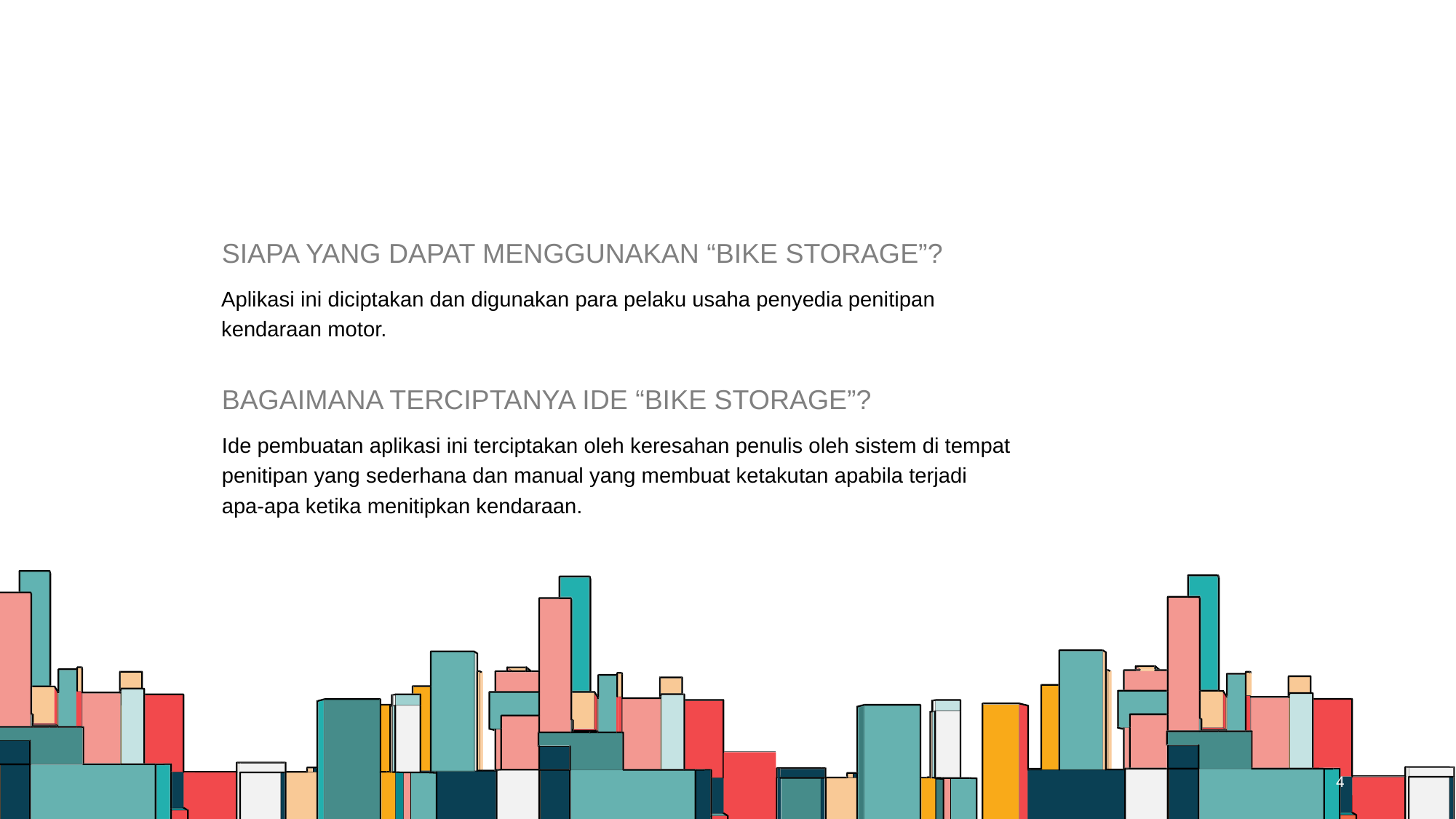

SIAPA YANG DAPAT MENGGUNAKAN “BIKE STORAGE”?
Aplikasi ini diciptakan dan digunakan para pelaku usaha penyedia penitipan kendaraan motor.
BAGAIMANA TERCIPTANYA IDE “BIKE STORAGE”?
Ide pembuatan aplikasi ini terciptakan oleh keresahan penulis oleh sistem di tempat penitipan yang sederhana dan manual yang membuat ketakutan apabila terjadi apa-apa ketika menitipkan kendaraan.
4